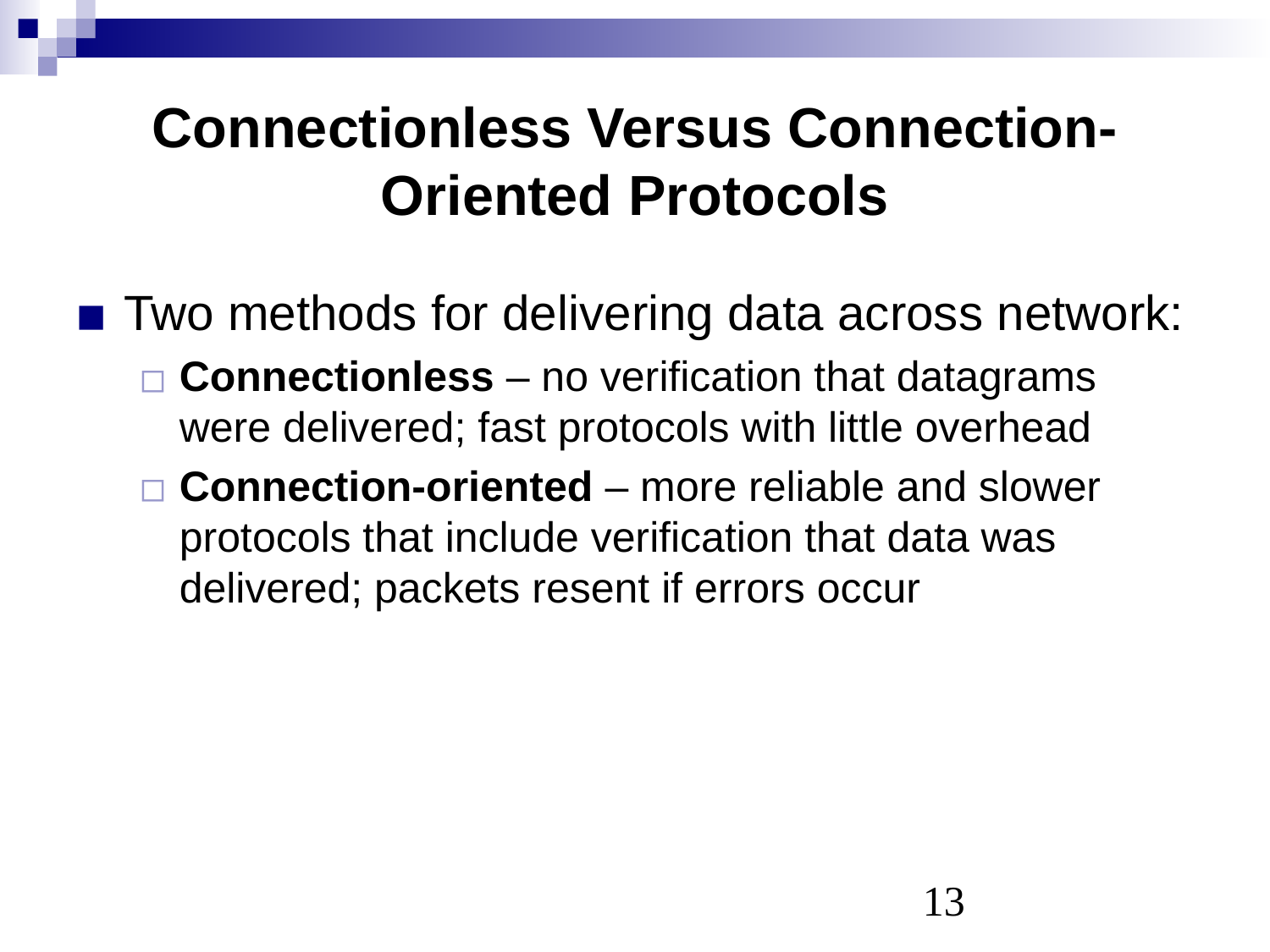

# Connectionless Versus Connection-Oriented Protocols
Two methods for delivering data across network:
Connectionless – no verification that datagrams were delivered; fast protocols with little overhead
Connection-oriented – more reliable and slower protocols that include verification that data was delivered; packets resent if errors occur
13